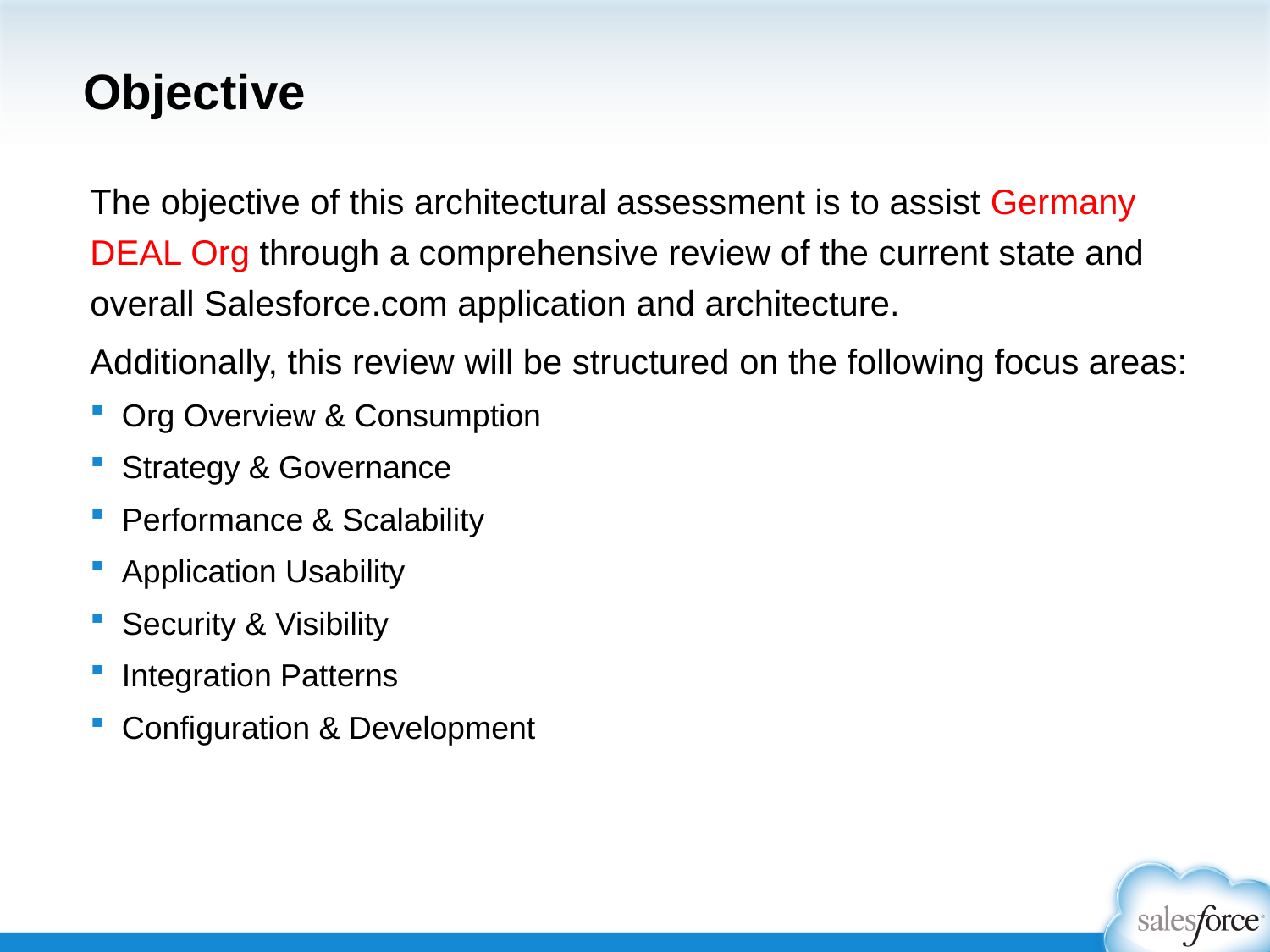

# Objective
The objective of this architectural assessment is to assist Germany DEAL Org through a comprehensive review of the current state and overall Salesforce.com application and architecture.
Additionally, this review will be structured on the following focus areas:
Org Overview & Consumption
Strategy & Governance
Performance & Scalability
Application Usability
Security & Visibility
Integration Patterns
Configuration & Development